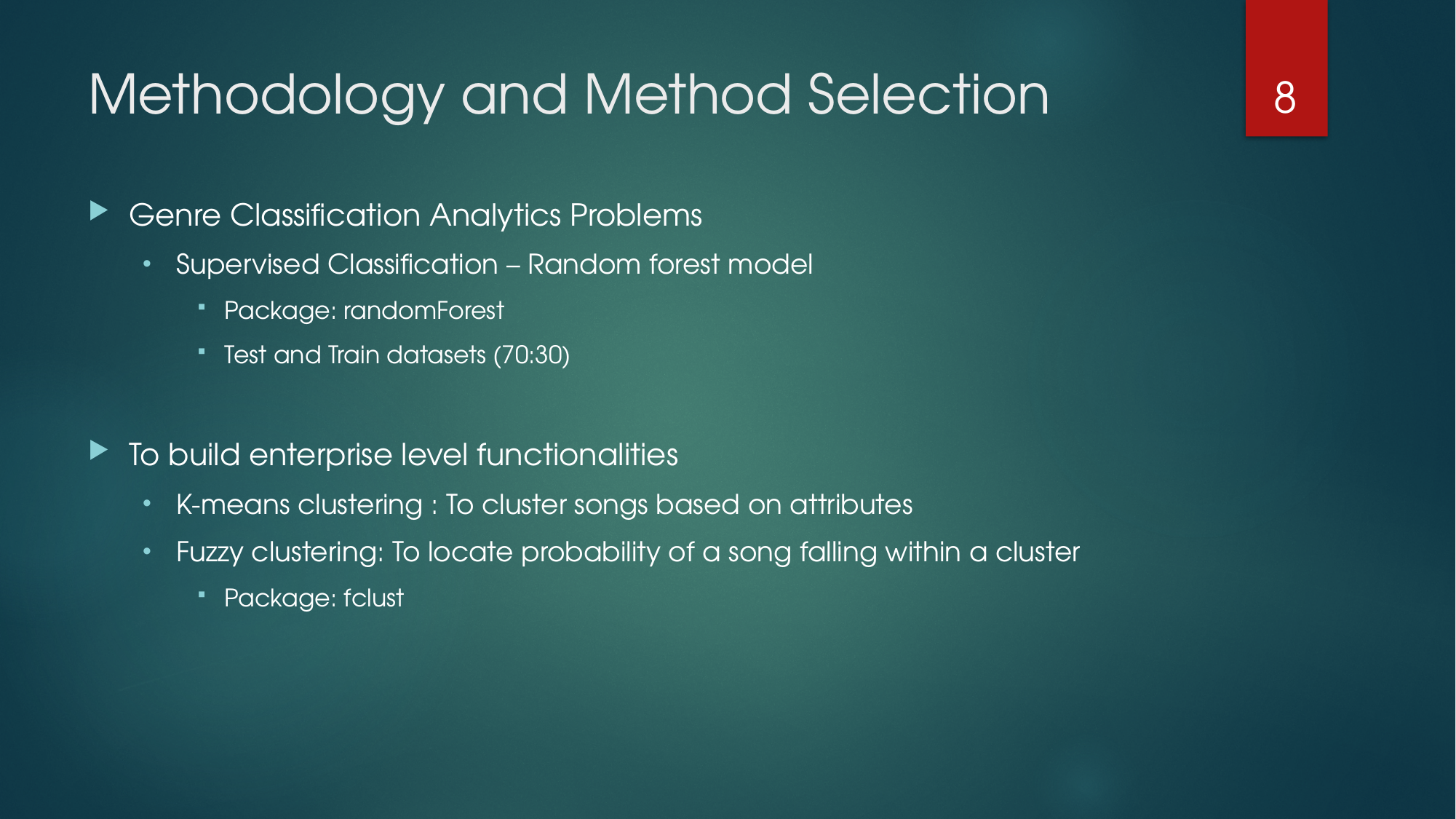

8
# Methodology and Method Selection
Genre Classification Analytics Problems
Supervised Classification – Random forest model
Package: randomForest
Test and Train datasets (70:30)

To build enterprise level functionalities
K-means clustering : To cluster songs based on attributes
Fuzzy clustering: To locate probability of a song falling within a cluster
Package: fclust